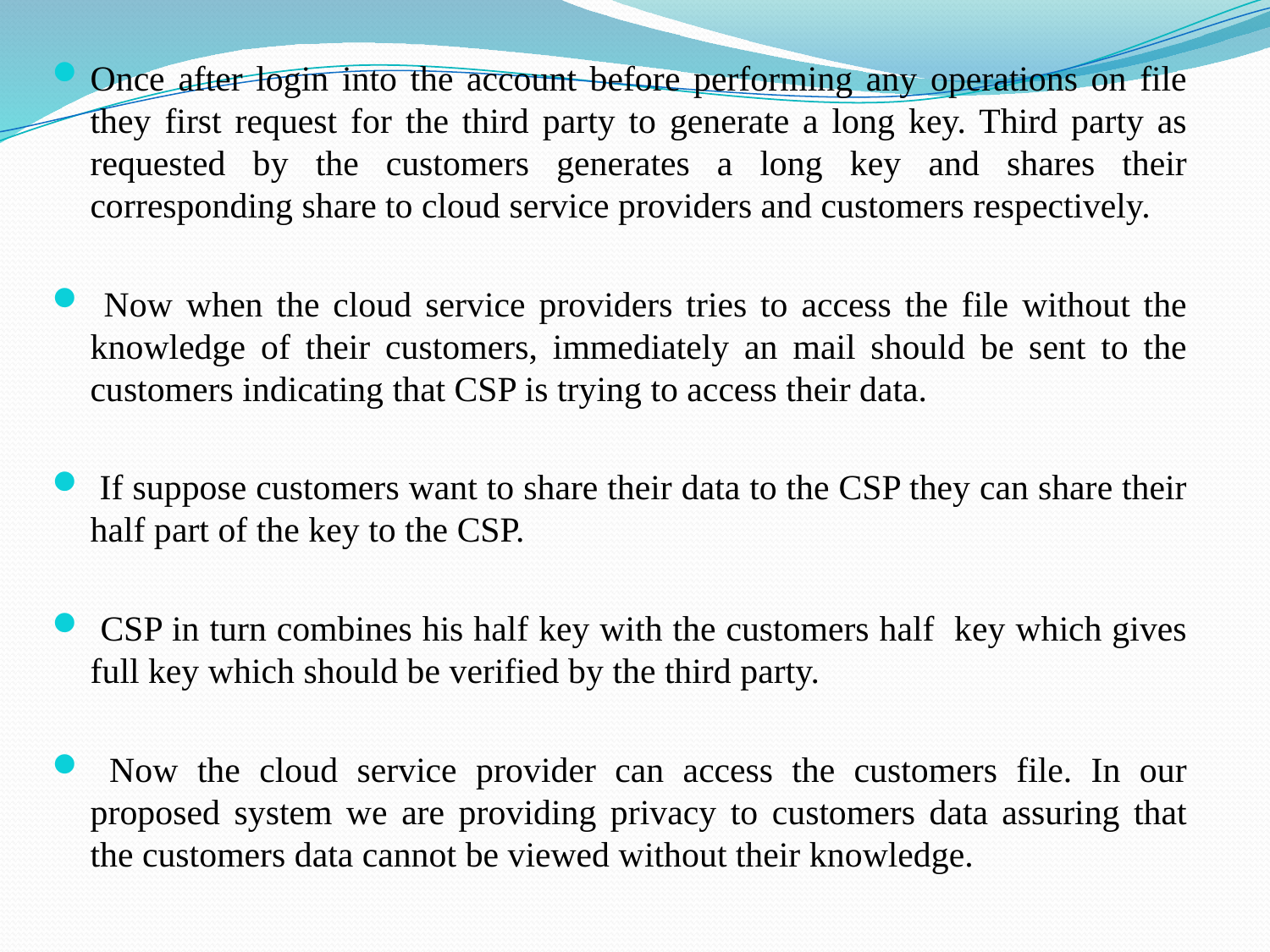

Once after login into the account before performing any operations on file they first request for the third party to generate a long key. Third party as requested by the customers generates a long key and shares their corresponding share to cloud service providers and customers respectively.

 Now when the cloud service providers tries to access the file without the knowledge of their customers, immediately an mail should be sent to the customers indicating that CSP is trying to access their data.

 If suppose customers want to share their data to the CSP they can share their half part of the key to the CSP.

 CSP in turn combines his half key with the customers half  key which gives full key which should be verified by the third party.

 Now the cloud service provider can access the customers file. In our proposed system we are providing privacy to customers data assuring that the customers data cannot be viewed without their knowledge.